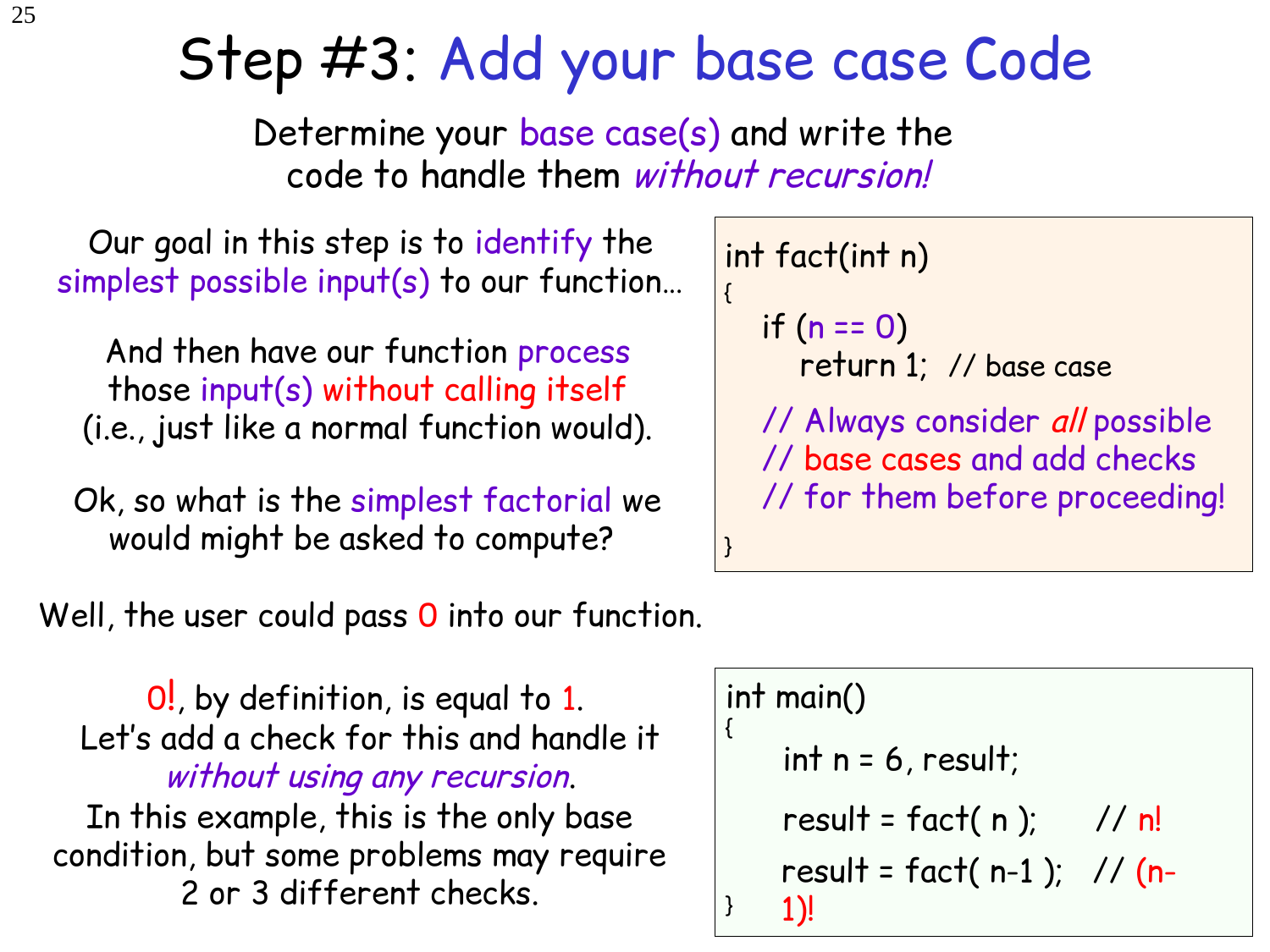

# Step #3: Add your base case Code
25
Determine your base case(s) and write the
code to handle them without recursion!
Our goal in this step is to identify the simplest possible input(s) to our function…

int
fact(int n)
{

}
if (n == 0)
    return 1;  // base case
And then have our function process those input(s) without calling itself
(i.e., just like a normal function would).
// Always consider all possible
// base cases and add checks
// for them before proceeding!
Ok, so what is the simplest factorial we would might be asked to compute?
Well, the user could pass 0 into our function.
0!, by definition, is equal to 1.
Let’s add a check for this and handle it without using any recursion.

int main()
{
      int n = 6, result;

}
result = fact( n );      // n!
result = fact( n-1 );   // (n-1)!
In this example, this is the only base condition, but some problems may require 2 or 3 different checks.